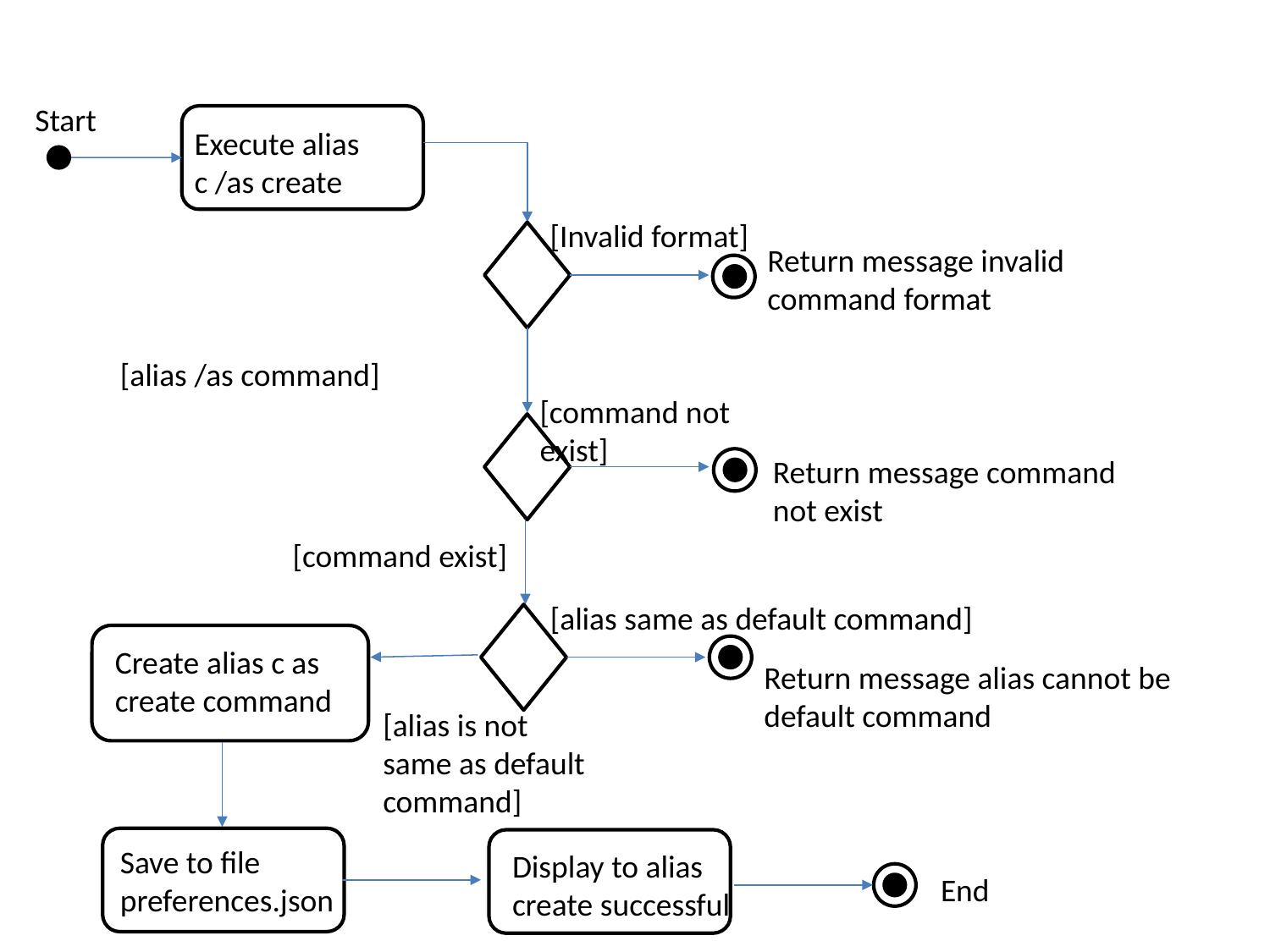

Start

Execute alias c /as create

[Invalid format]

Return message invalid command format

[alias /as command]
[command not exist]

Return message command not exist

[command exist]
[alias same as default command]

Create alias c as create command

Return message alias cannot be default command
[alias is not same as default command]

Save to file preferences.json
Display to alias create successful

End